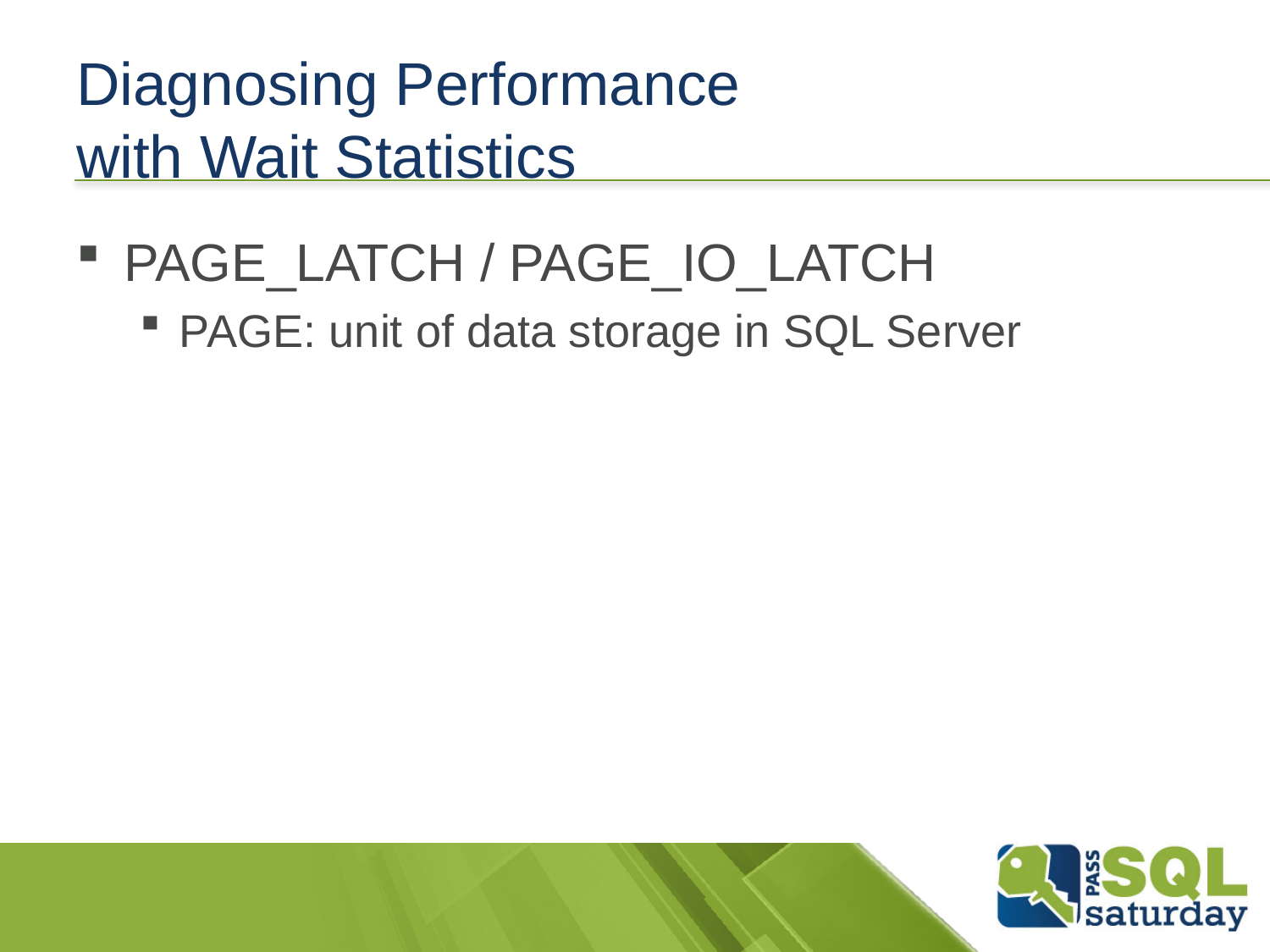

# Diagnosing Performance with Wait Statistics
PAGE_LATCH / PAGE_IO_LATCH
PAGE: unit of data storage in SQL Server